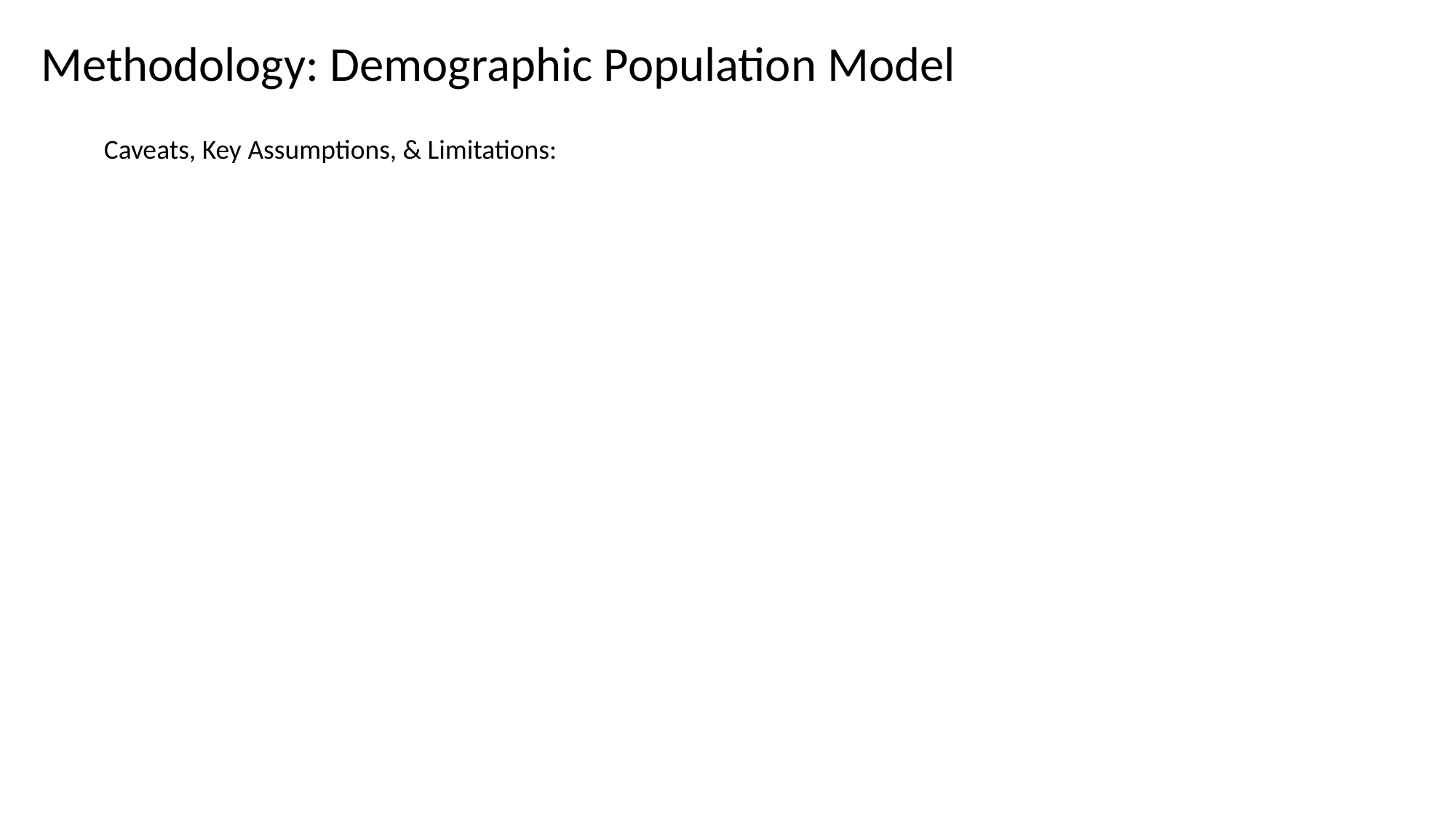

Methodology: Demographic Population Model
Caveats, Key Assumptions, & Limitations: